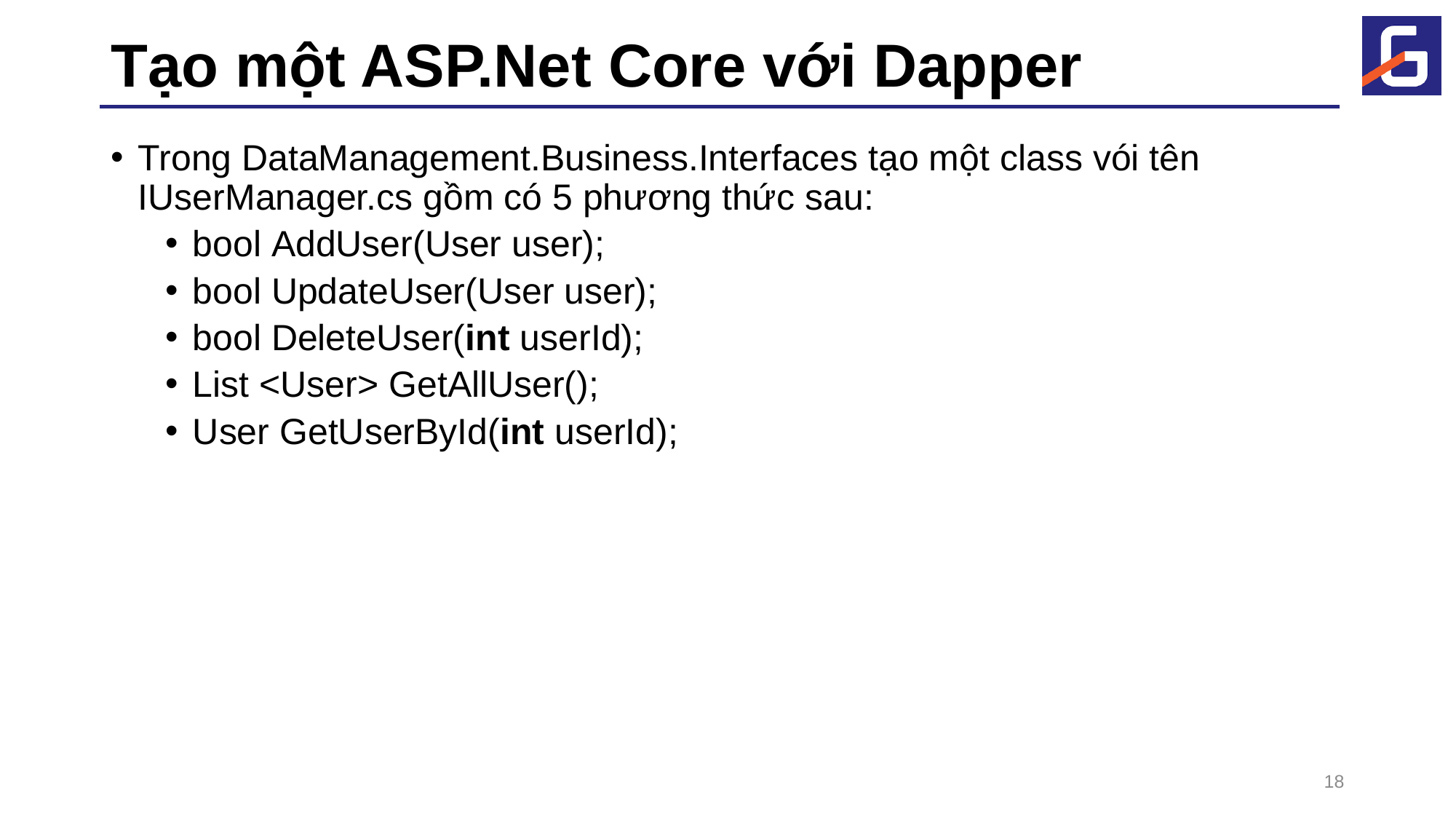

# Tạo một ASP.Net Core với Dapper
Trong DataManagement.Business.Interfaces tạo một class vói tên IUserManager.cs gồm có 5 phương thức sau:
bool AddUser(User user);
bool UpdateUser(User user);
bool DeleteUser(int userId);
List <User> GetAllUser();
User GetUserById(int userId);

18